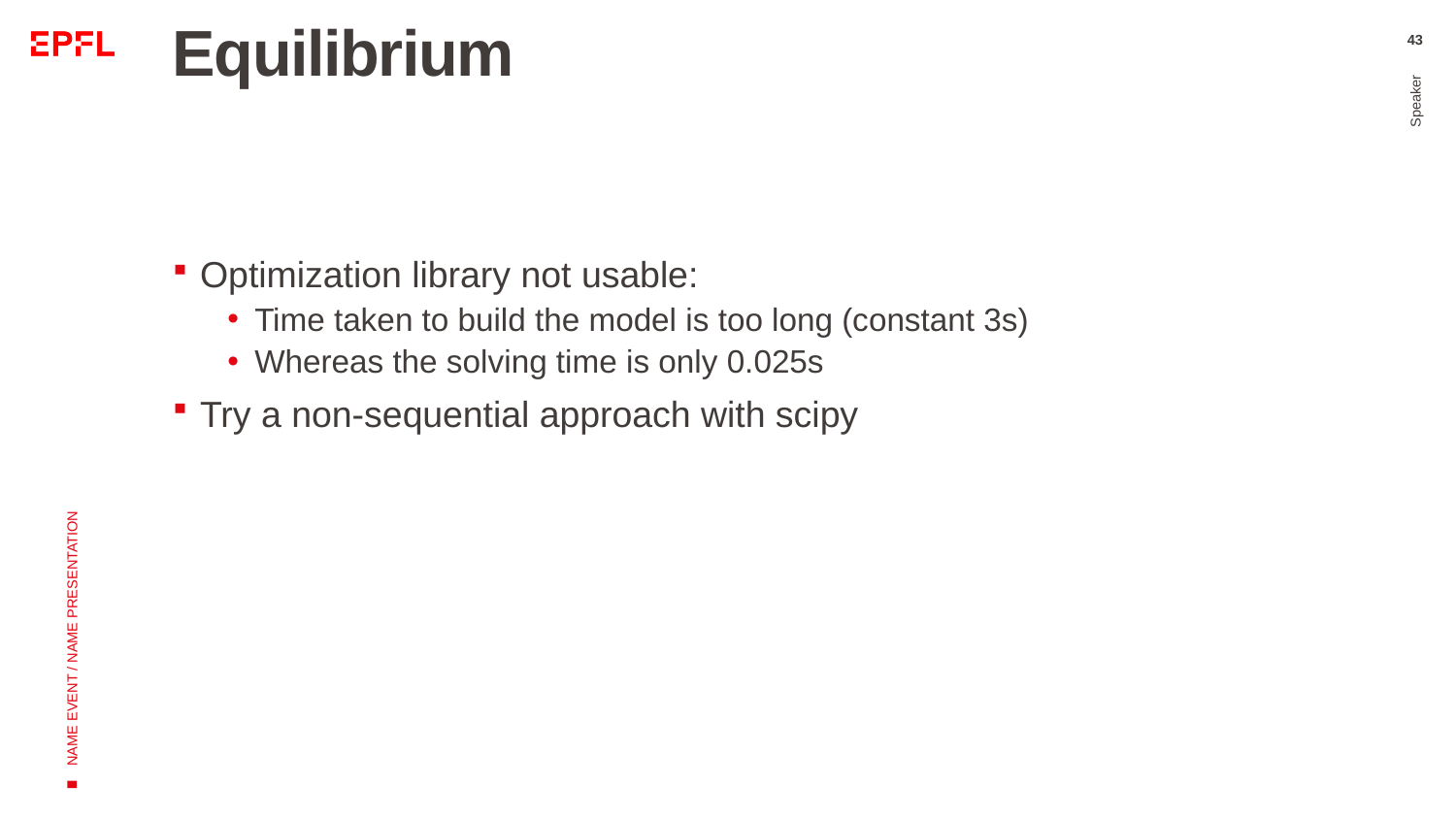

# Equilibrium
43
Optimization library not usable:
Time taken to build the model is too long (constant 3s)
Whereas the solving time is only 0.025s
Try a non-sequential approach with scipy
Speaker
NAME EVENT / NAME PRESENTATION